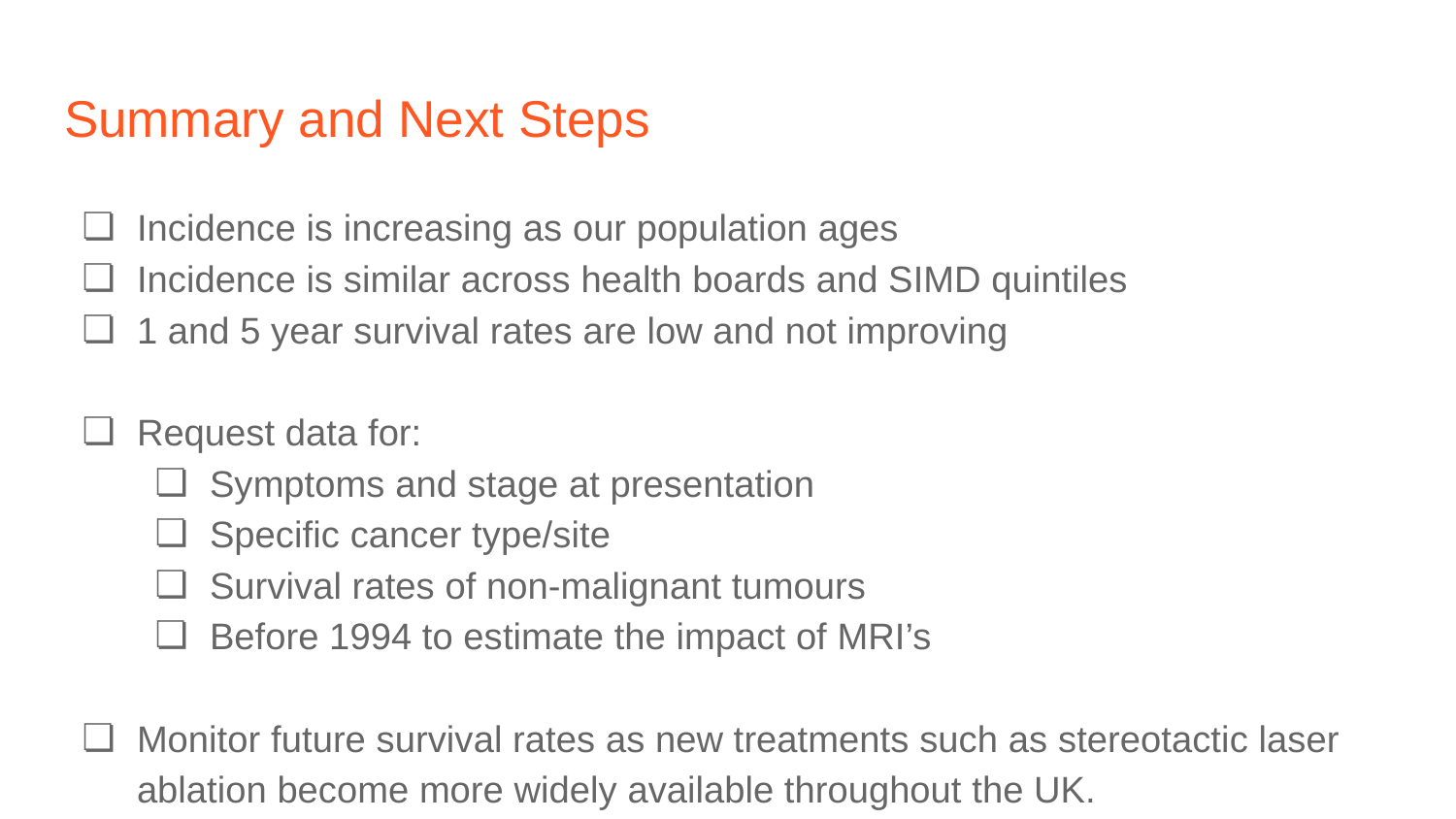

# Summary and Next Steps
Incidence is increasing as our population ages
Incidence is similar across health boards and SIMD quintiles
1 and 5 year survival rates are low and not improving

Request data for:
Symptoms and stage at presentation
Specific cancer type/site
Survival rates of non-malignant tumours
Before 1994 to estimate the impact of MRI’s

Monitor future survival rates as new treatments such as stereotactic laser ablation become more widely available throughout the UK.